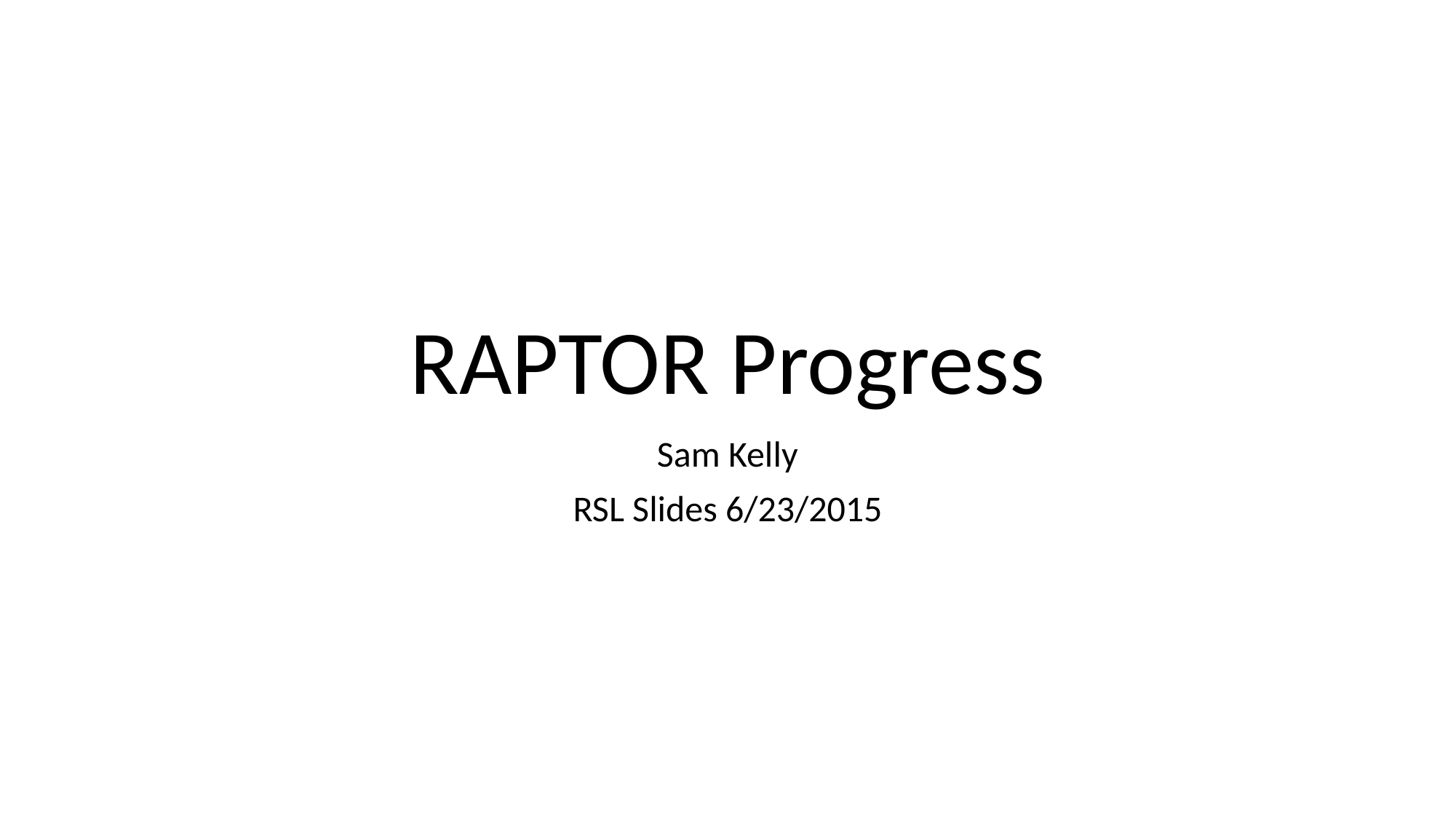

# RAPTOR Progress
Sam Kelly
RSL Slides 6/23/2015